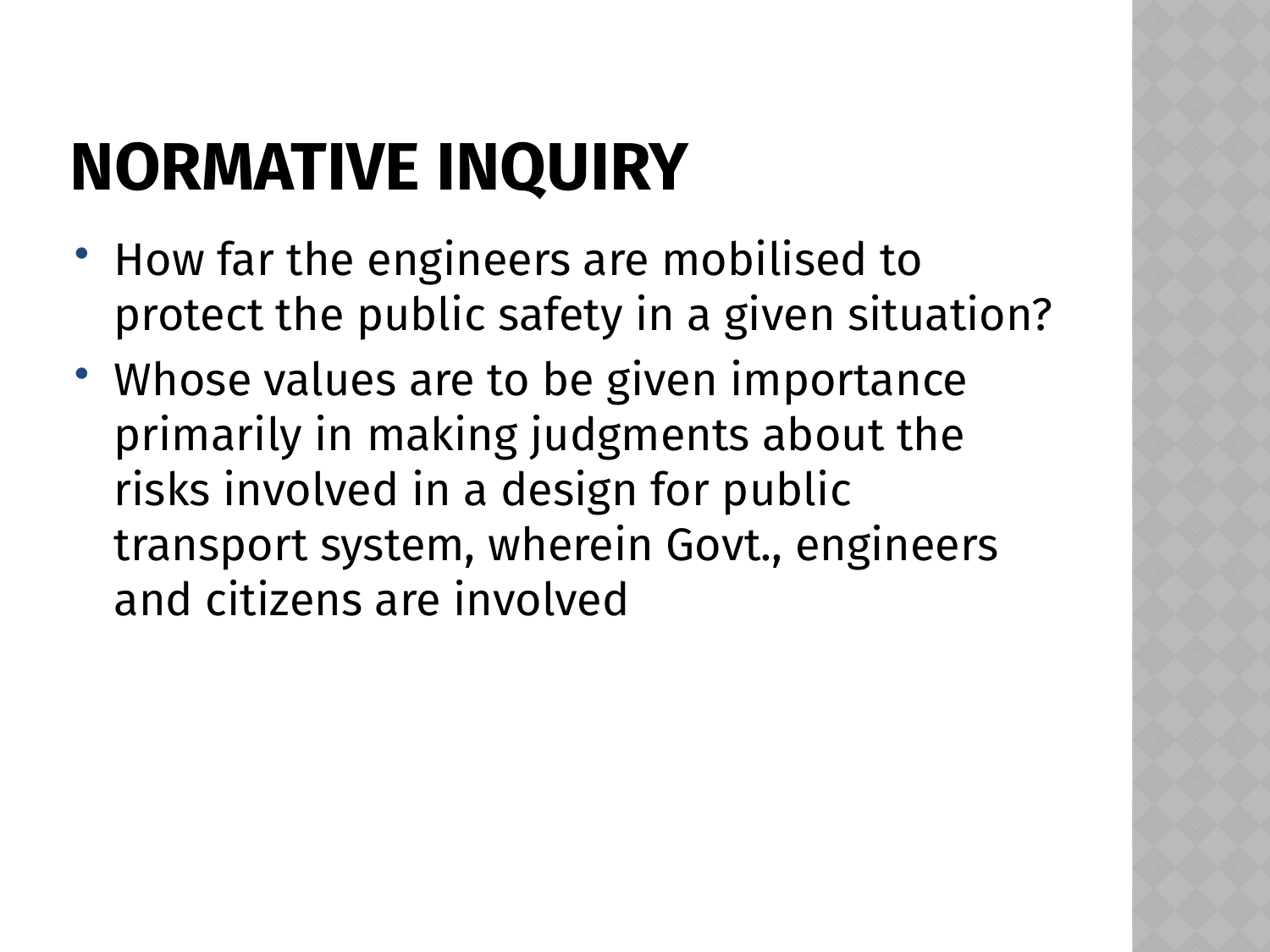

# NORMATIVE INQUIRY
How far the engineers are mobilised to protect the public safety in a given situation?
Whose values are to be given importance primarily in making judgments about the risks involved in a design for public transport system, wherein Govt., engineers and citizens are involved